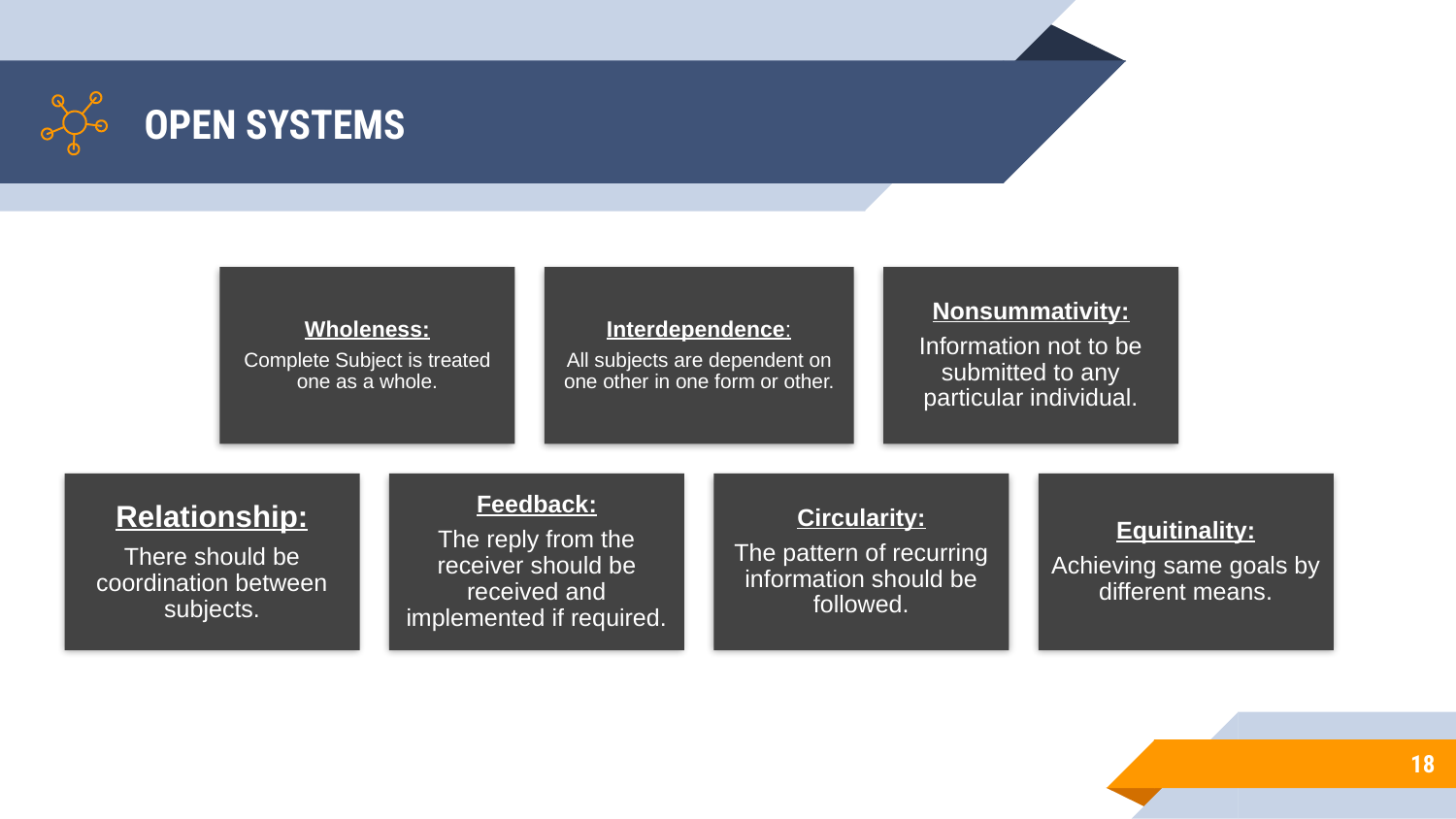

# OPEN SYSTEMS

Wholeness:
Complete Subject is treated one as a whole.
Interdependence:
All subjects are dependent on one other in one form or other.
Nonsummativity:
Information not to be submitted to any particular individual.
Relationship:
There should be coordination between subjects.
Feedback:
The reply from the receiver should be received and implemented if required.
Circularity:
The pattern of recurring information should be followed.
Equitinality:
Achieving same goals by different means.
18